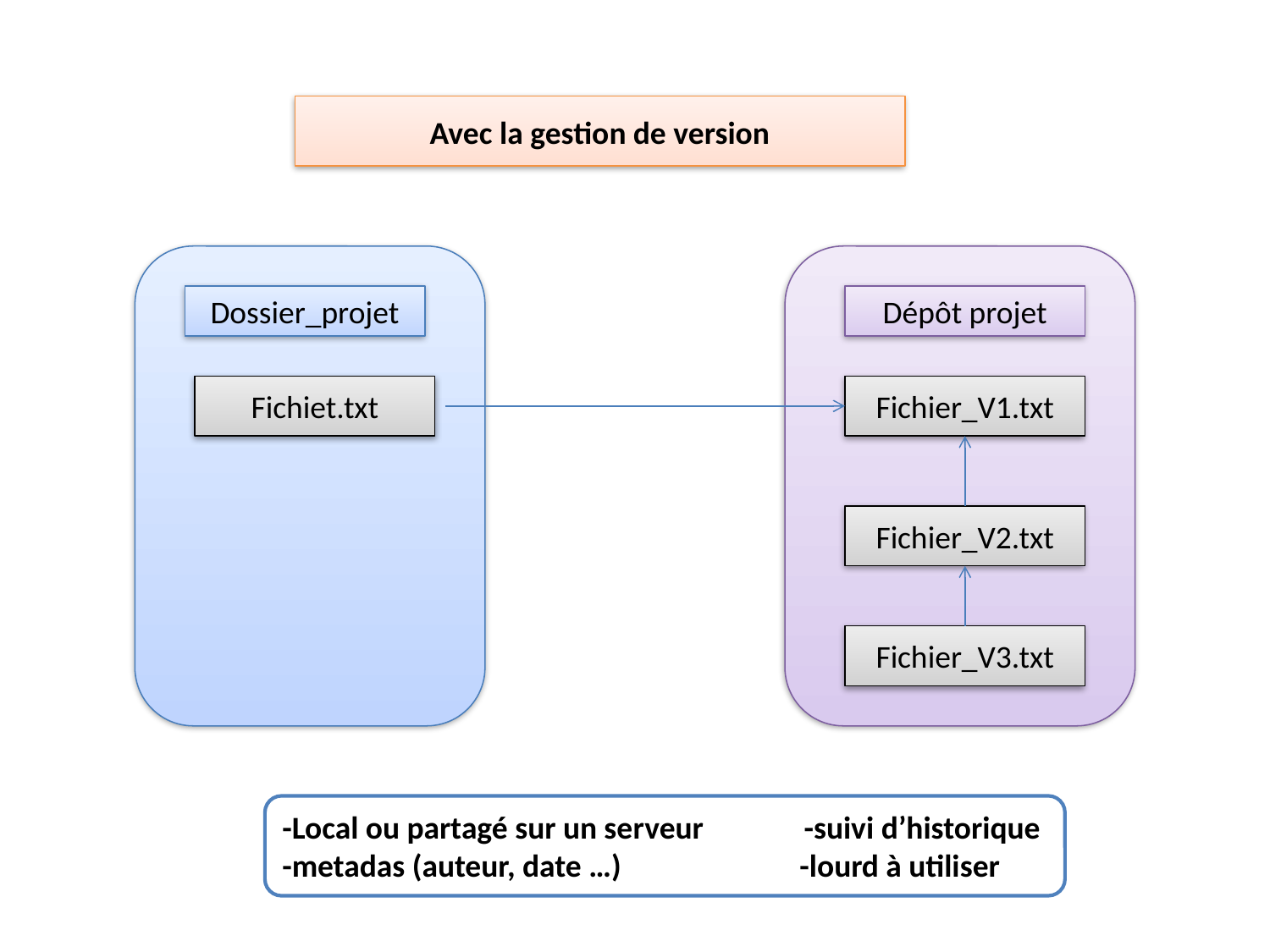

Avec la gestion de version

Dossier_projet
Dépôt projet
Fichiet.txt
Fichier_V1.txt
Fichier_V2.txt
Fichier_V3.txt
-Local ou partagé sur un serveur              -suivi d’historique
-metadas (auteur, date …) 	                   -lourd à utiliser